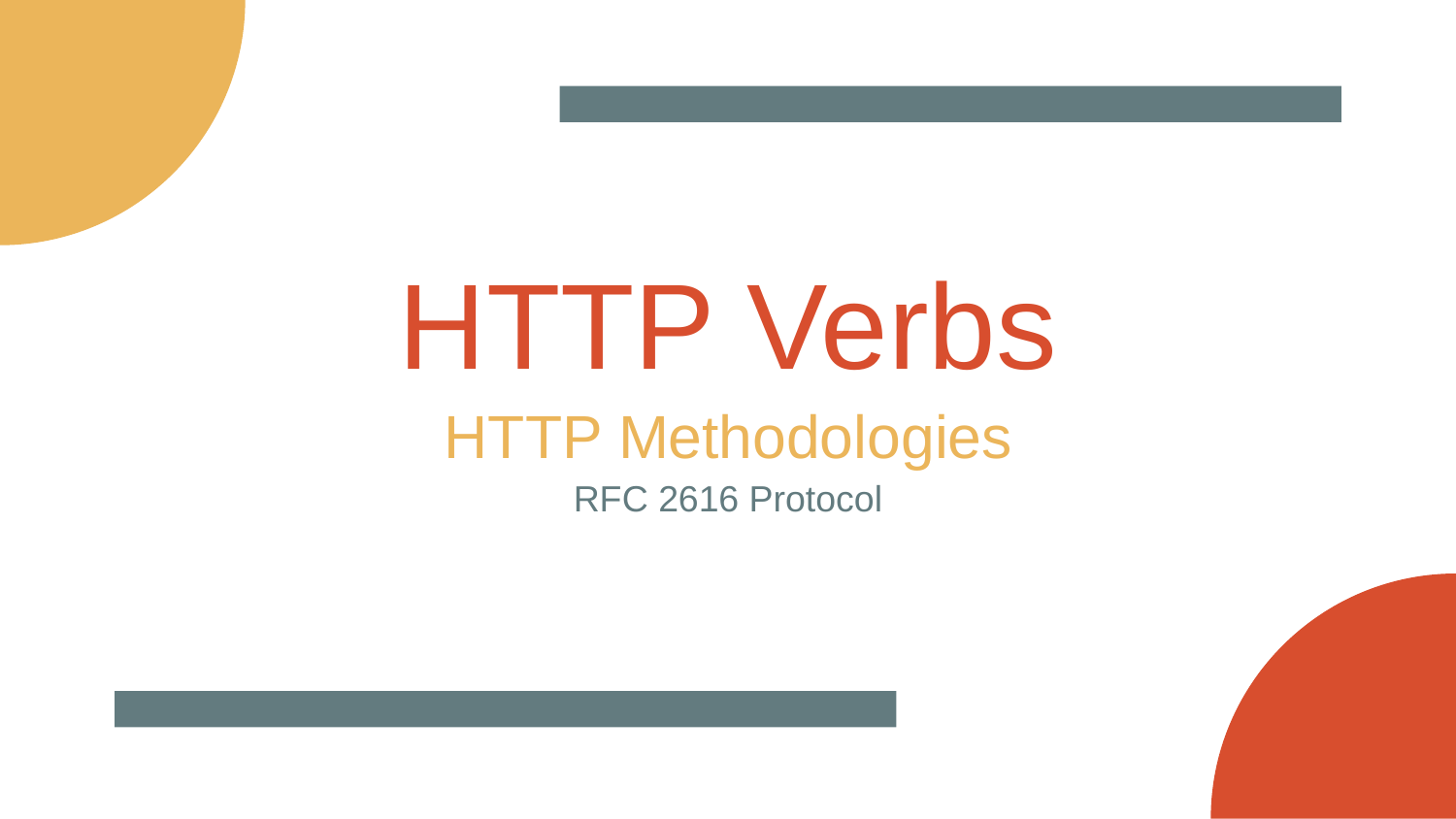

# HTTP Verbs
HTTP Methodologies
RFC 2616 Protocol